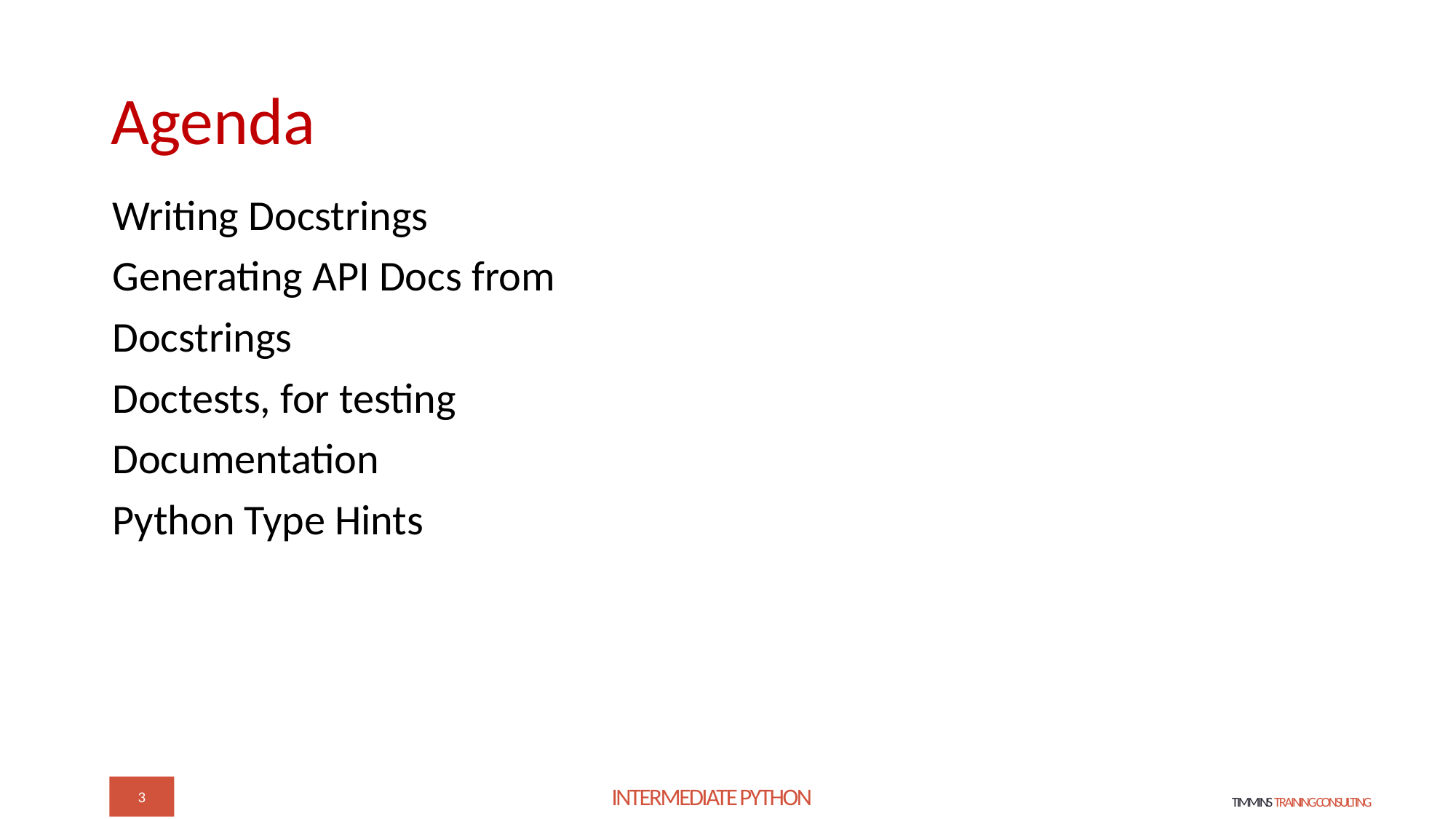

# Agenda
Writing Docstrings
Generating API Docs from
Docstrings
Doctests, for testing
Documentation
Python Type Hints